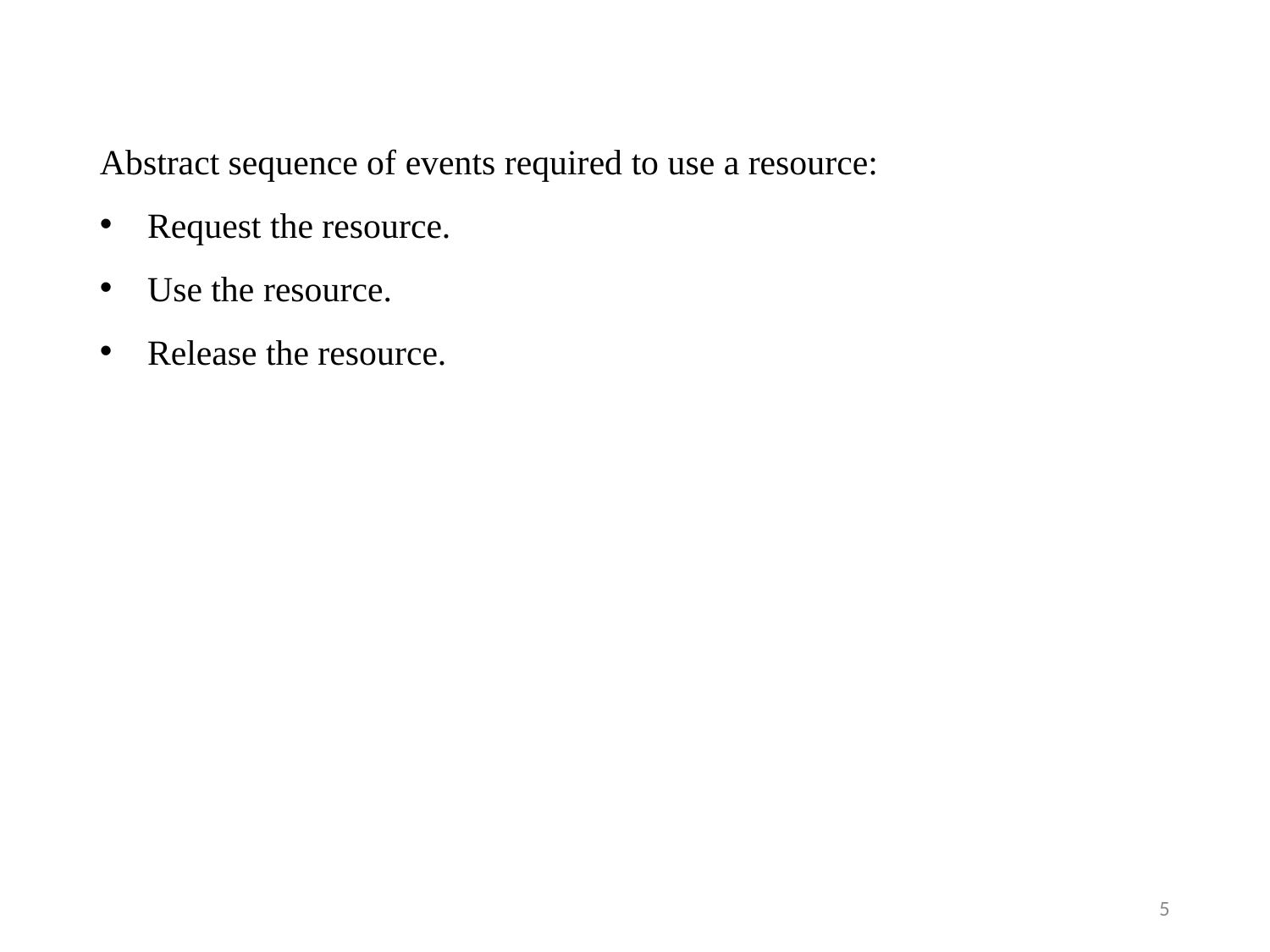

Abstract sequence of events required to use a resource:
Request the resource.
Use the resource.
Release the resource.
5